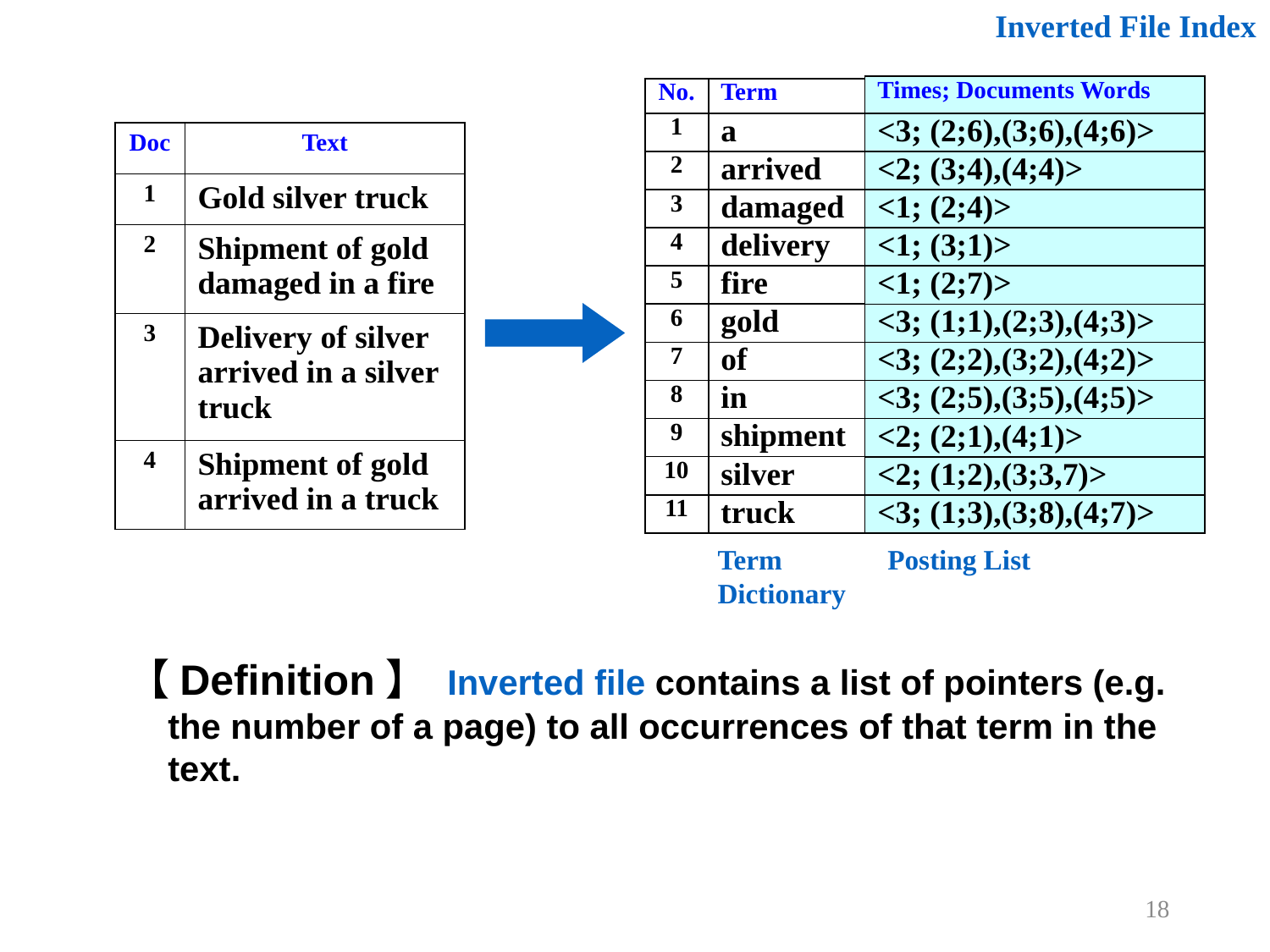

Inverted File Index
| Times; Documents Words |
| --- |
| <3; (2;6),(3;6),(4;6)> |
| <2; (3;4),(4;4)> |
| <1; (2;4)> |
| <1; (3;1)> |
| <1; (2;7)> |
| <3; (1;1),(2;3),(4;3)> |
| <3; (2;2),(3;2),(4;2)> |
| <3; (2;5),(3;5),(4;5)> |
| <2; (2;1),(4;1)> |
| <2; (1;2),(3;3,7)> |
| <3; (1;3),(3;8),(4;7)> |
| No. | Term | Times; Documents |
| --- | --- | --- |
| 1 | a | <3; 2,3,4> |
| 2 | arrived | <2; 3,4> |
| 3 | damaged | <1; 2> |
| 4 | delivery | <1; 3> |
| 5 | fire | <1; 2> |
| 6 | gold | <3; 1,2,4> |
| 7 | of | <3; 2,3,4> |
| 8 | in | <3; 2,3,4> |
| 9 | shipment | <2; 2,4> |
| 10 | silver | <2; 1,3> |
| 11 | truck | <3; 1,3,4> |
| Doc | Text |
| --- | --- |
| 1 | Gold silver truck |
| 2 | Shipment of gold damaged in a fire |
| 3 | Delivery of silver arrived in a silver truck |
| 4 | Shipment of gold arrived in a truck |

Term Dictionary
Posting List
【Definition】 Inverted file contains a list of pointers (e.g. the number of a page) to all occurrences of that term in the text.
18